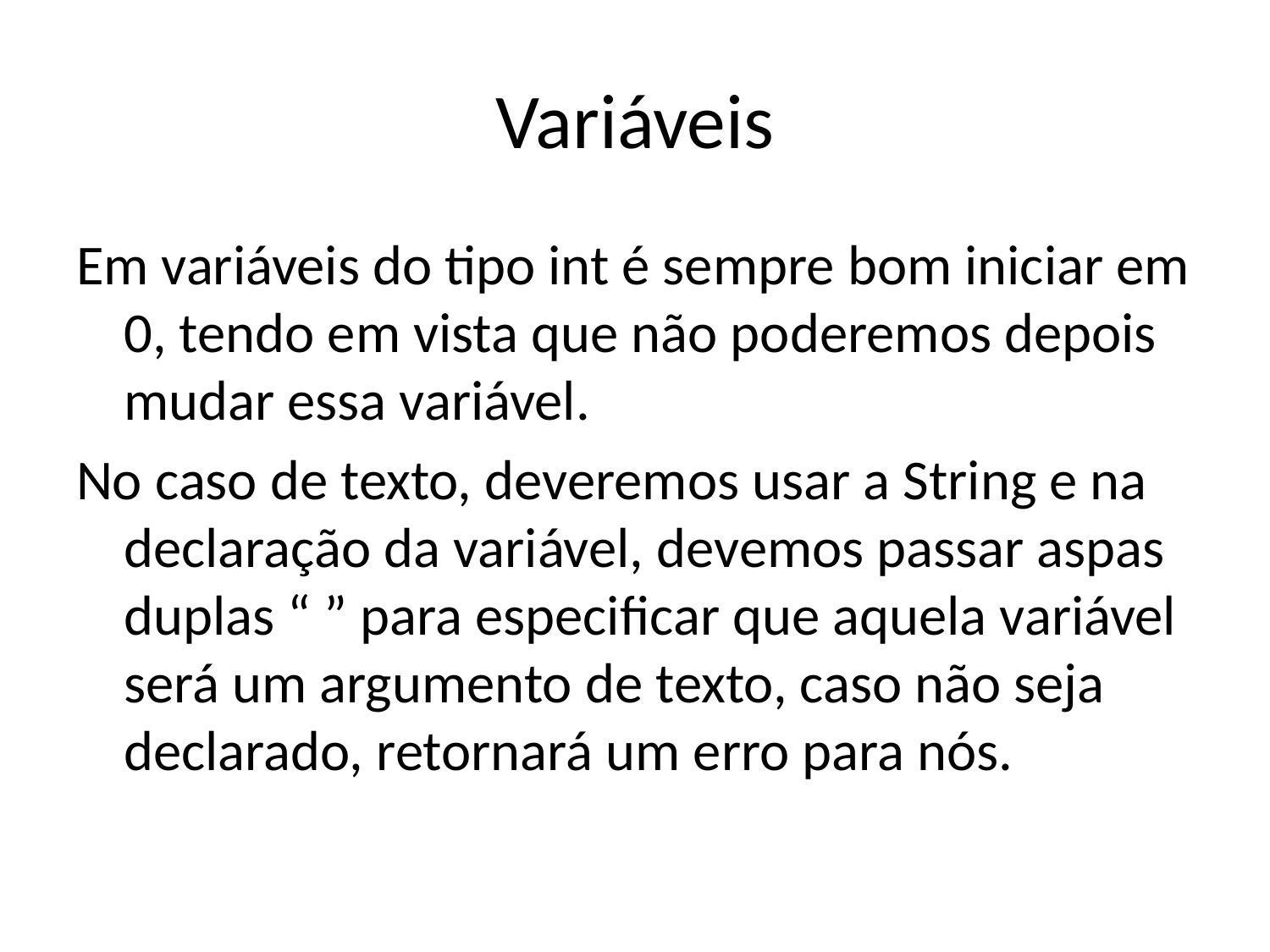

# Variáveis
Em variáveis do tipo int é sempre bom iniciar em 0, tendo em vista que não poderemos depois mudar essa variável.
No caso de texto, deveremos usar a String e na declaração da variável, devemos passar aspas duplas “ ” para especificar que aquela variável será um argumento de texto, caso não seja declarado, retornará um erro para nós.